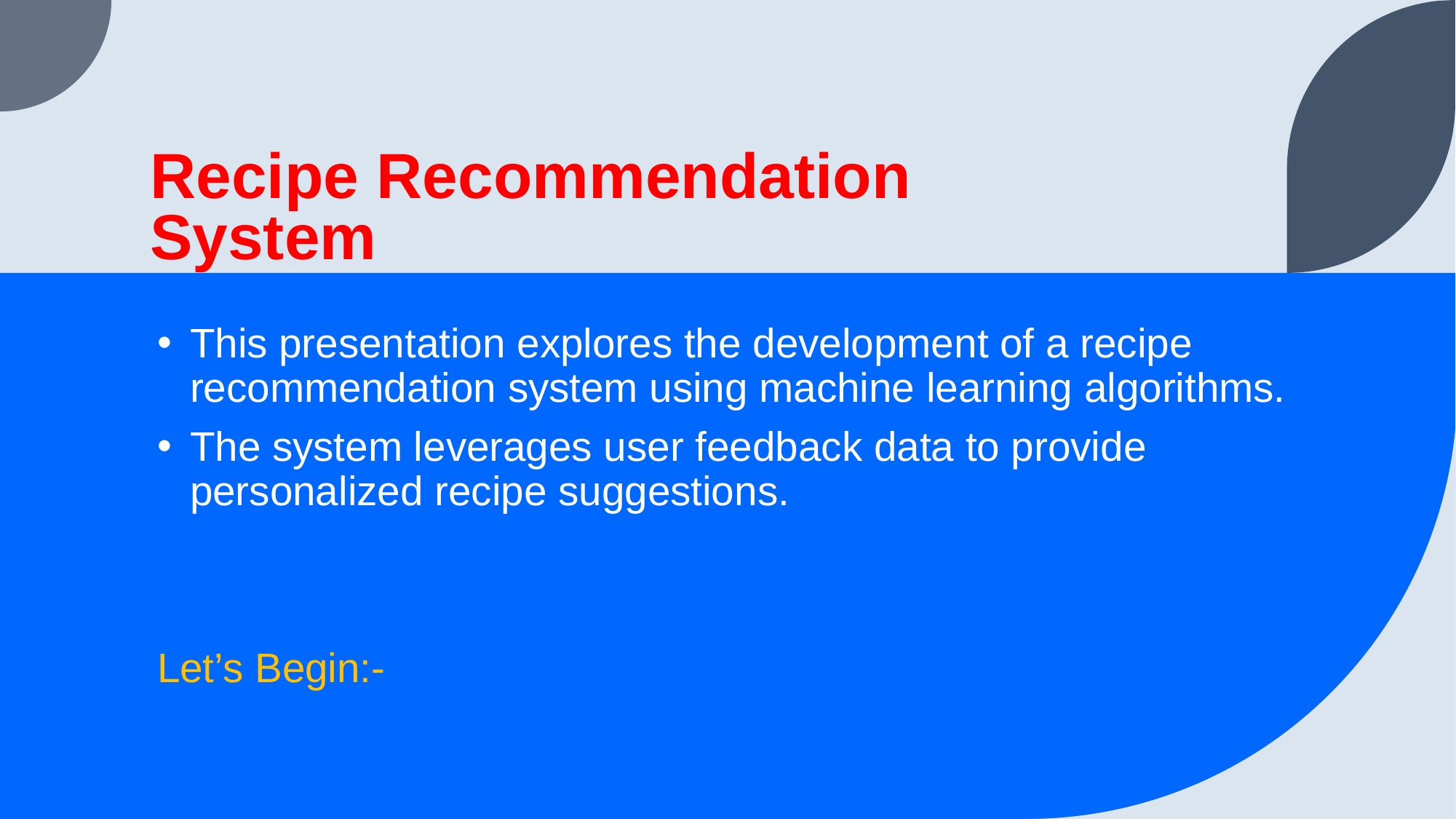

# Recipe Recommendation System
This presentation explores the development of a recipe recommendation system using machine learning algorithms.
The system leverages user feedback data to provide personalized recipe suggestions.

Let’s Begin:-